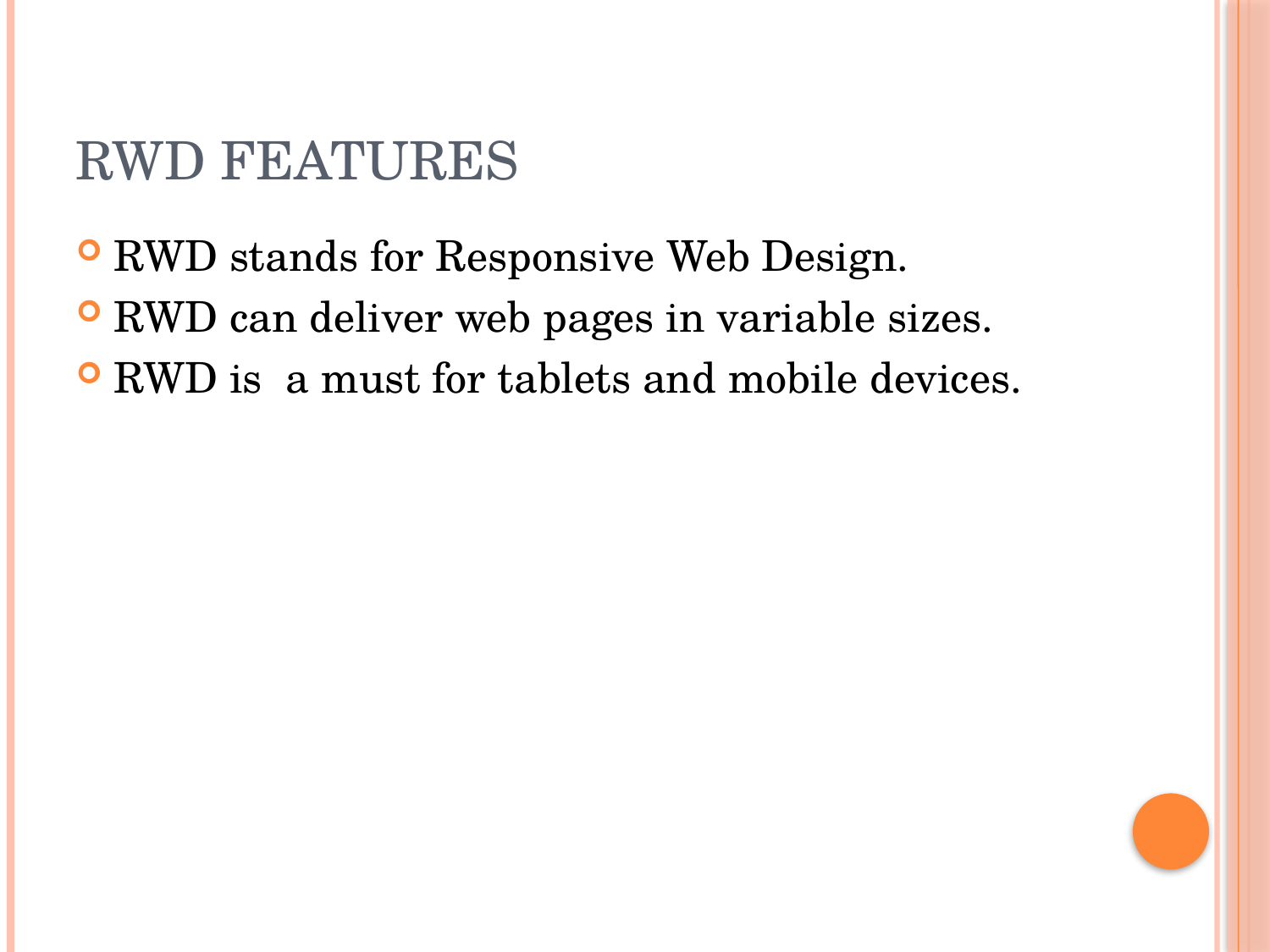

# RWD Features
RWD stands for Responsive Web Design.
RWD can deliver web pages in variable sizes.
RWD is  a must for tablets and mobile devices.